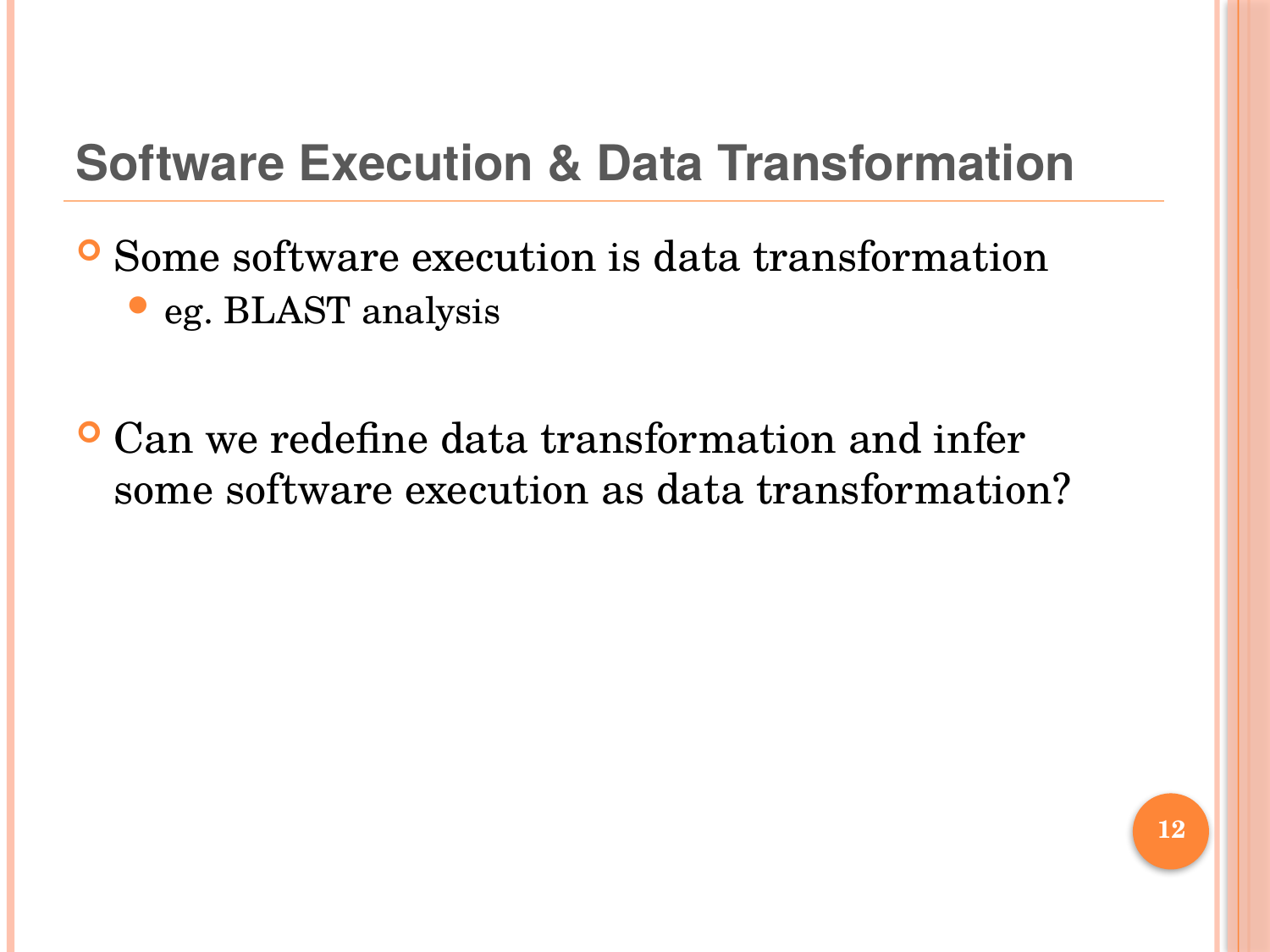

# Software Execution & Data Transformation
Some software execution is data transformation
eg. BLAST analysis

Can we redefine data transformation and infer some software execution as data transformation?

12